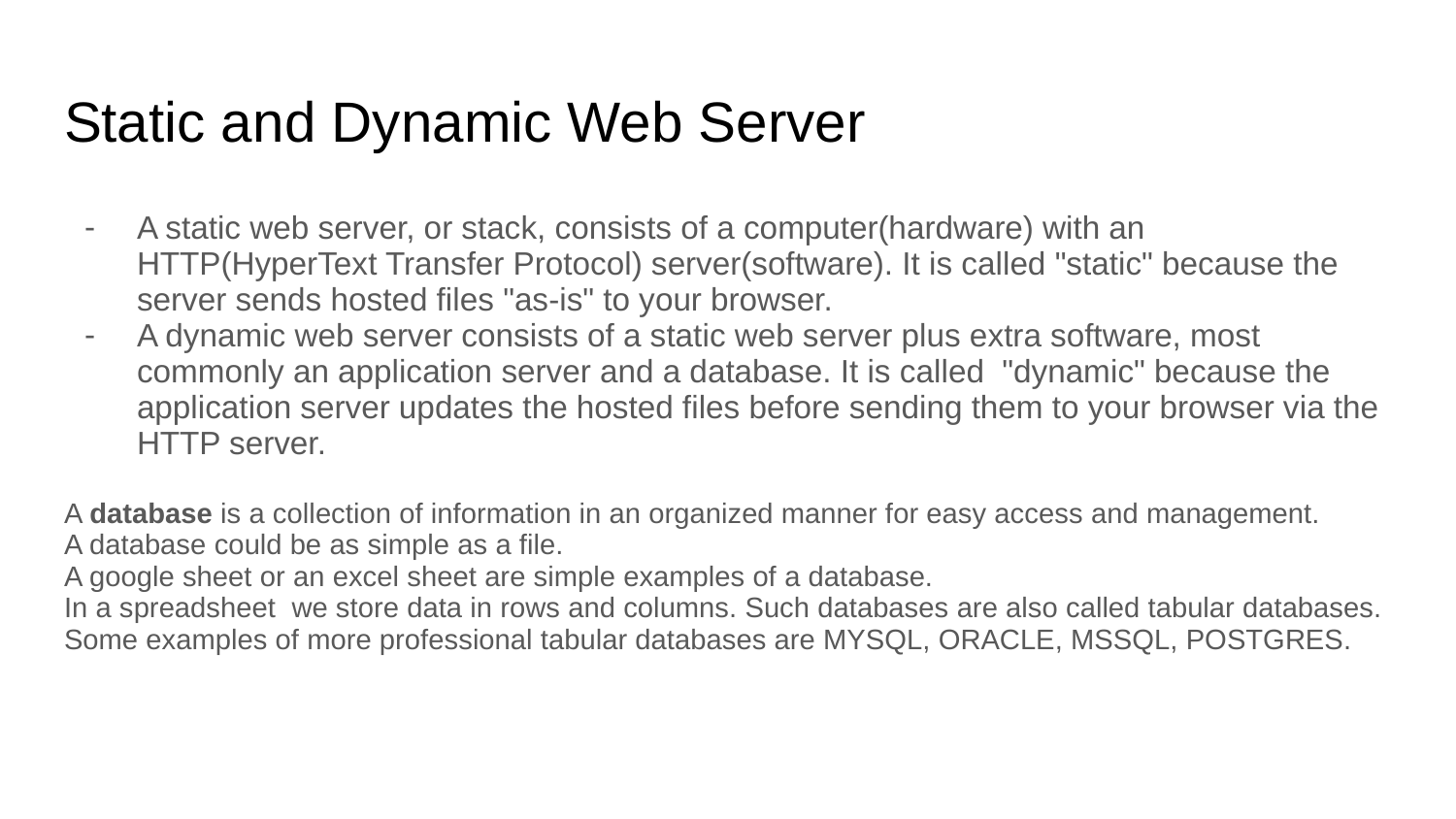

# Static and Dynamic Web Server
A static web server, or stack, consists of a computer(hardware) with an HTTP(HyperText Transfer Protocol) server(software). It is called "static" because the server sends hosted files "as-is" to your browser.
A dynamic web server consists of a static web server plus extra software, most commonly an application server and a database. It is called  "dynamic" because the application server updates the hosted files before sending them to your browser via the HTTP server.

A database is a collection of information in an organized manner for easy access and management.
A database could be as simple as a file.
A google sheet or an excel sheet are simple examples of a database.
In a spreadsheet  we store data in rows and columns. Such databases are also called tabular databases.
Some examples of more professional tabular databases are MYSQL, ORACLE, MSSQL, POSTGRES.